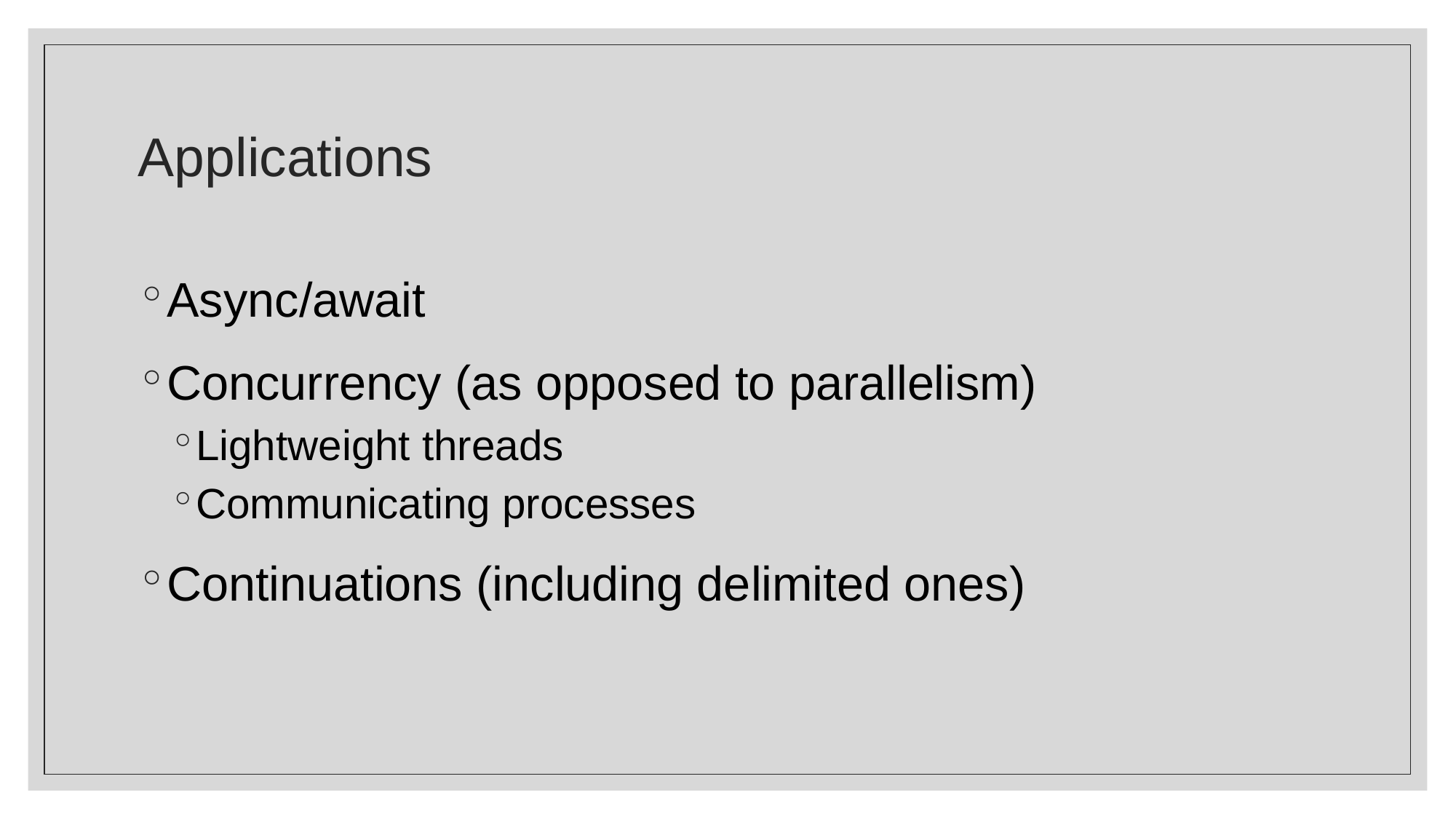

# Applications
Async/await
Concurrency (as opposed to parallelism)
Lightweight threads
Communicating processes
Continuations (including delimited ones)